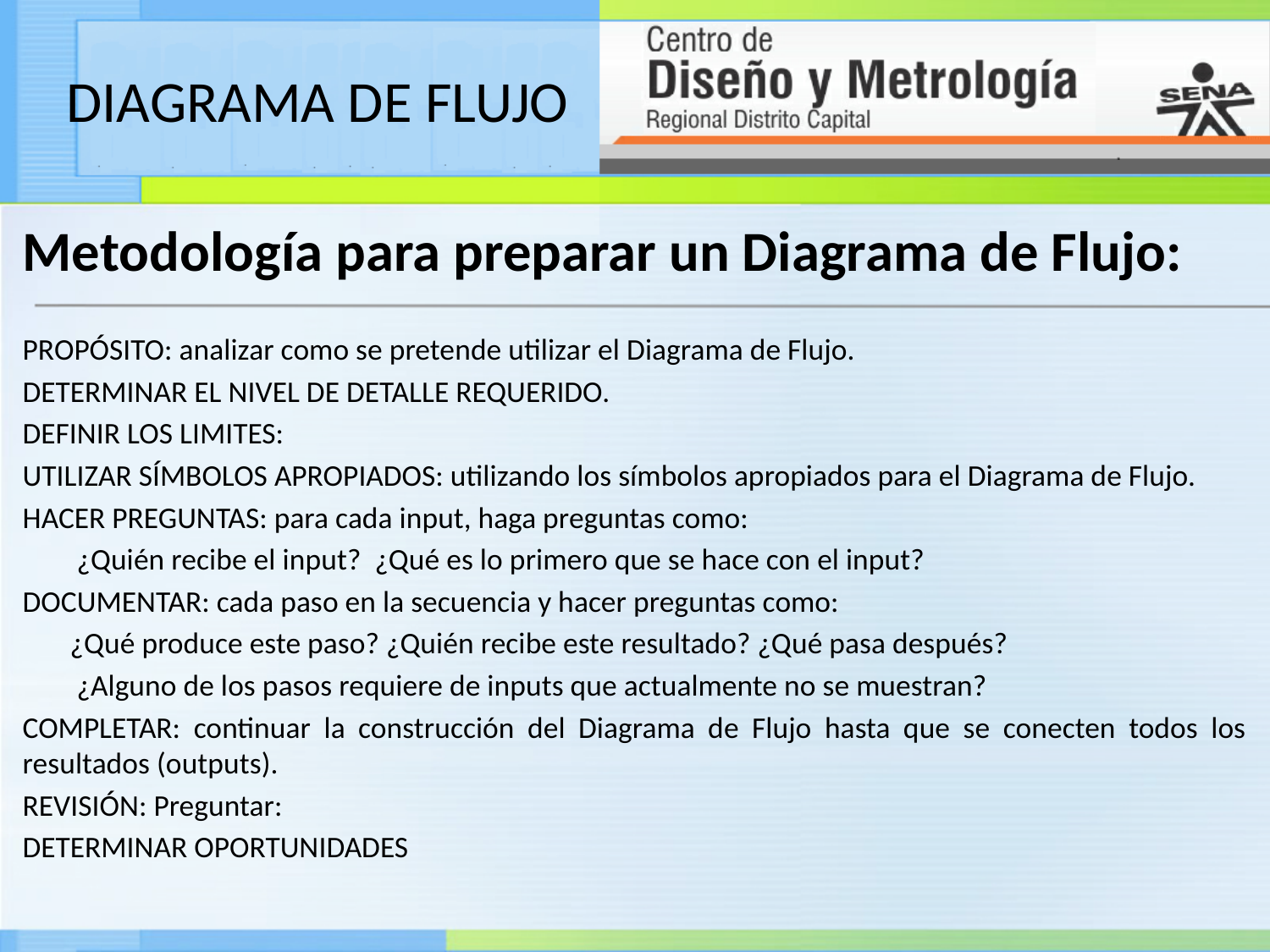

# DIAGRAMA DE FLUJO
Metodología para preparar un Diagrama de Flujo:

PROPÓSITO: analizar como se pretende utilizar el Diagrama de Flujo.
DETERMINAR EL NIVEL DE DETALLE REQUERIDO.
DEFINIR LOS LIMITES:
UTILIZAR SÍMBOLOS APROPIADOS: utilizando los símbolos apropiados para el Diagrama de Flujo.
HACER PREGUNTAS: para cada input, haga preguntas como:
        ¿Quién recibe el input?  ¿Qué es lo primero que se hace con el input?
DOCUMENTAR: cada paso en la secuencia y hacer preguntas como:
       ¿Qué produce este paso? ¿Quién recibe este resultado? ¿Qué pasa después?
        ¿Alguno de los pasos requiere de inputs que actualmente no se muestran?
COMPLETAR: continuar la construcción del Diagrama de Flujo hasta que se conecten todos los resultados (outputs).
REVISIÓN: Preguntar:
DETERMINAR OPORTUNIDADES